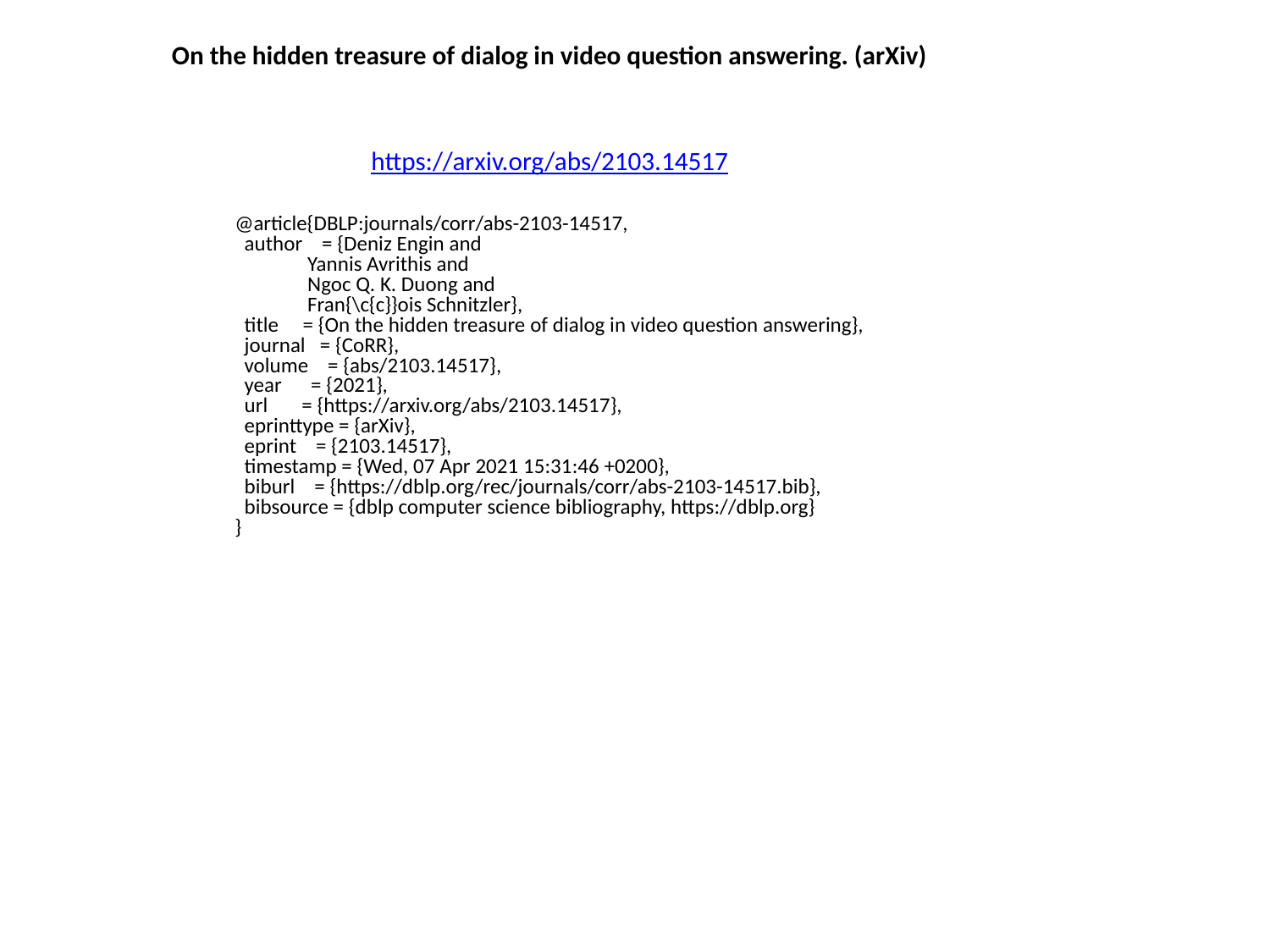

On the hidden treasure of dialog in video question answering. (arXiv)

https://arxiv.org/abs/2103.14517

@article{DBLP:journals/corr/abs-2103-14517,
  author    = {Deniz Engin and
               Yannis Avrithis and
               Ngoc Q. K. Duong and
               Fran{\c{c}}ois Schnitzler},
  title     = {On the hidden treasure of dialog in video question answering},
  journal   = {CoRR},
  volume    = {abs/2103.14517},
  year      = {2021},
  url       = {https://arxiv.org/abs/2103.14517},
  eprinttype = {arXiv},
  eprint    = {2103.14517},
  timestamp = {Wed, 07 Apr 2021 15:31:46 +0200},
  biburl    = {https://dblp.org/rec/journals/corr/abs-2103-14517.bib},
  bibsource = {dblp computer science bibliography, https://dblp.org}
}